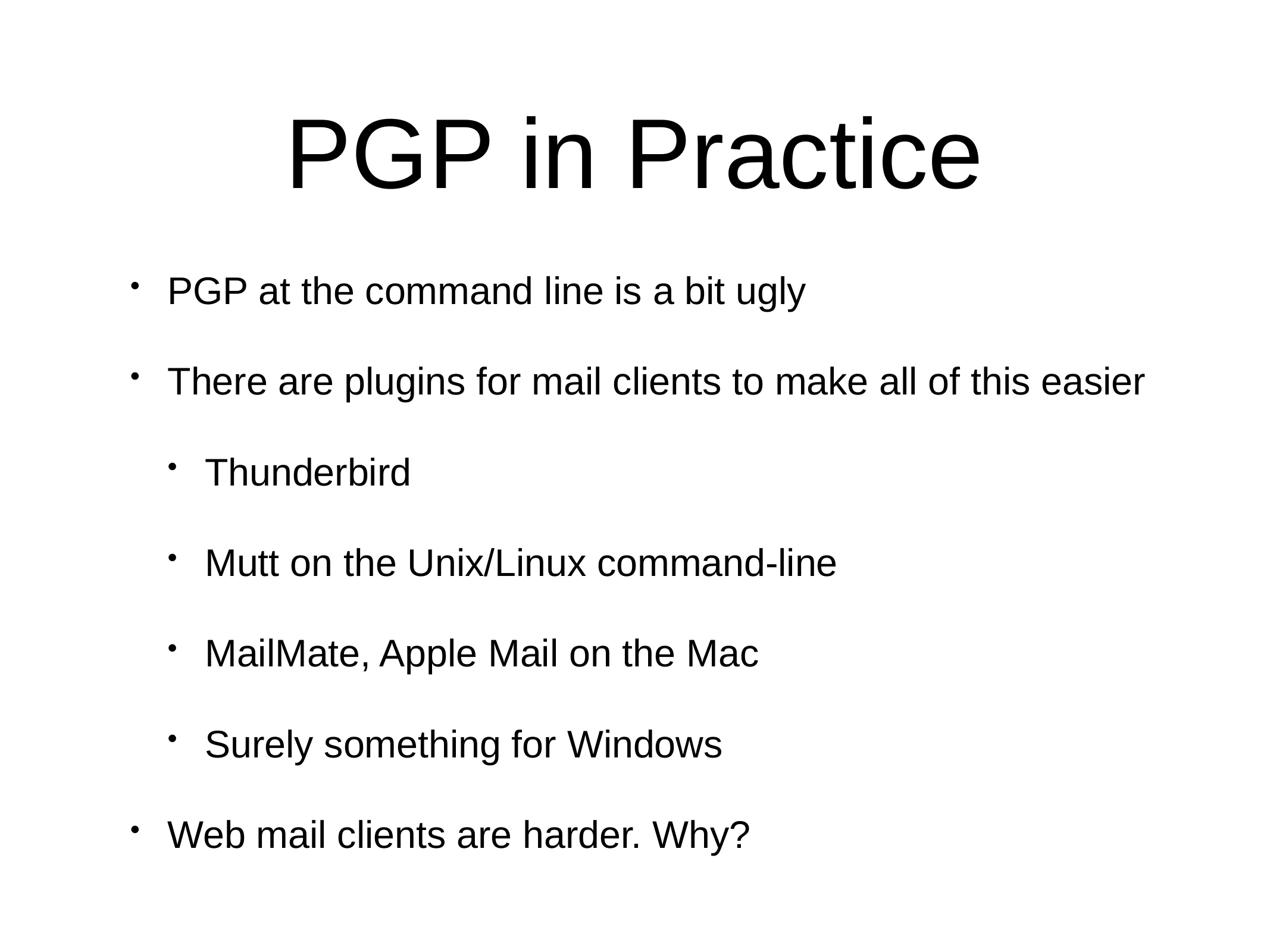

# PGP in Practice
PGP at the command line is a bit ugly
There are plugins for mail clients to make all of this easier
Thunderbird
Mutt on the Unix/Linux command-line
MailMate, Apple Mail on the Mac
Surely something for Windows
Web mail clients are harder. Why?